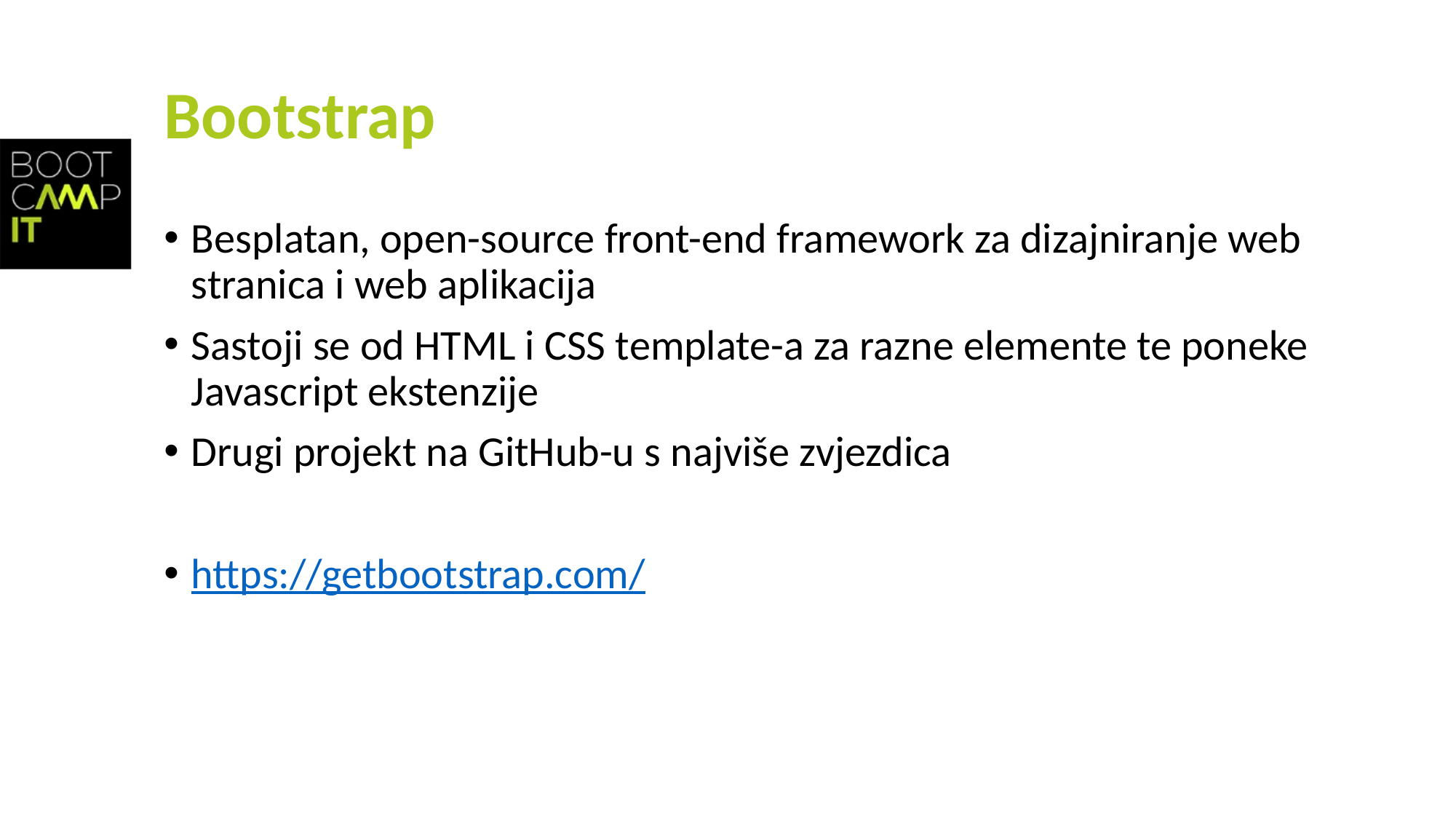

# Bootstrap
Besplatan, open-source front-end framework za dizajniranje web stranica i web aplikacija
Sastoji se od HTML i CSS template-a za razne elemente te poneke Javascript ekstenzije
Drugi projekt na GitHub-u s najviše zvjezdica

https://getbootstrap.com/